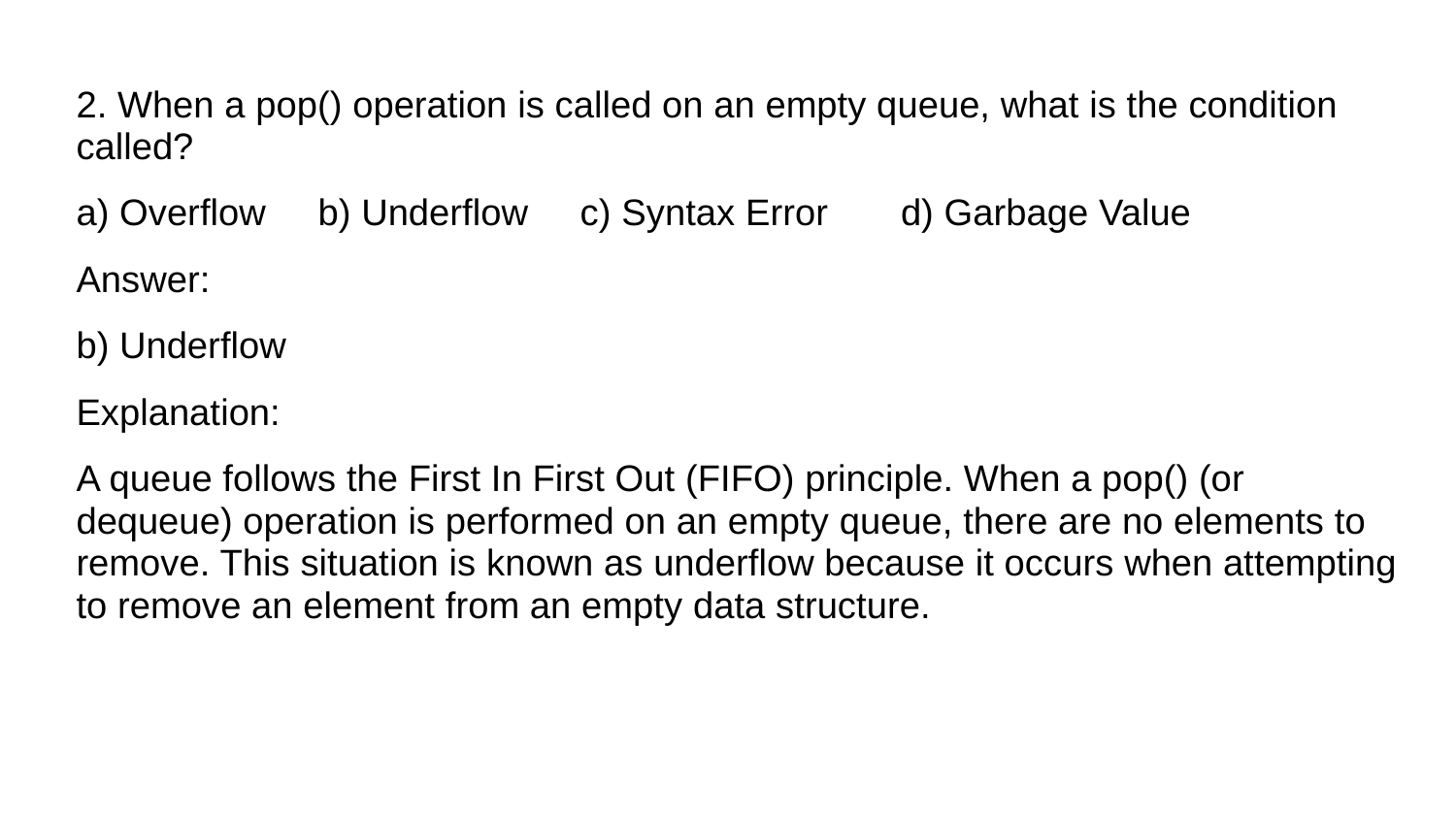

2. When a pop() operation is called on an empty queue, what is the condition called?
a) Overflow     b) Underflow     c) Syntax Error       d) Garbage Value
Answer:
b) Underflow
Explanation:
A queue follows the First In First Out (FIFO) principle. When a pop() (or dequeue) operation is performed on an empty queue, there are no elements to remove. This situation is known as underflow because it occurs when attempting to remove an element from an empty data structure.